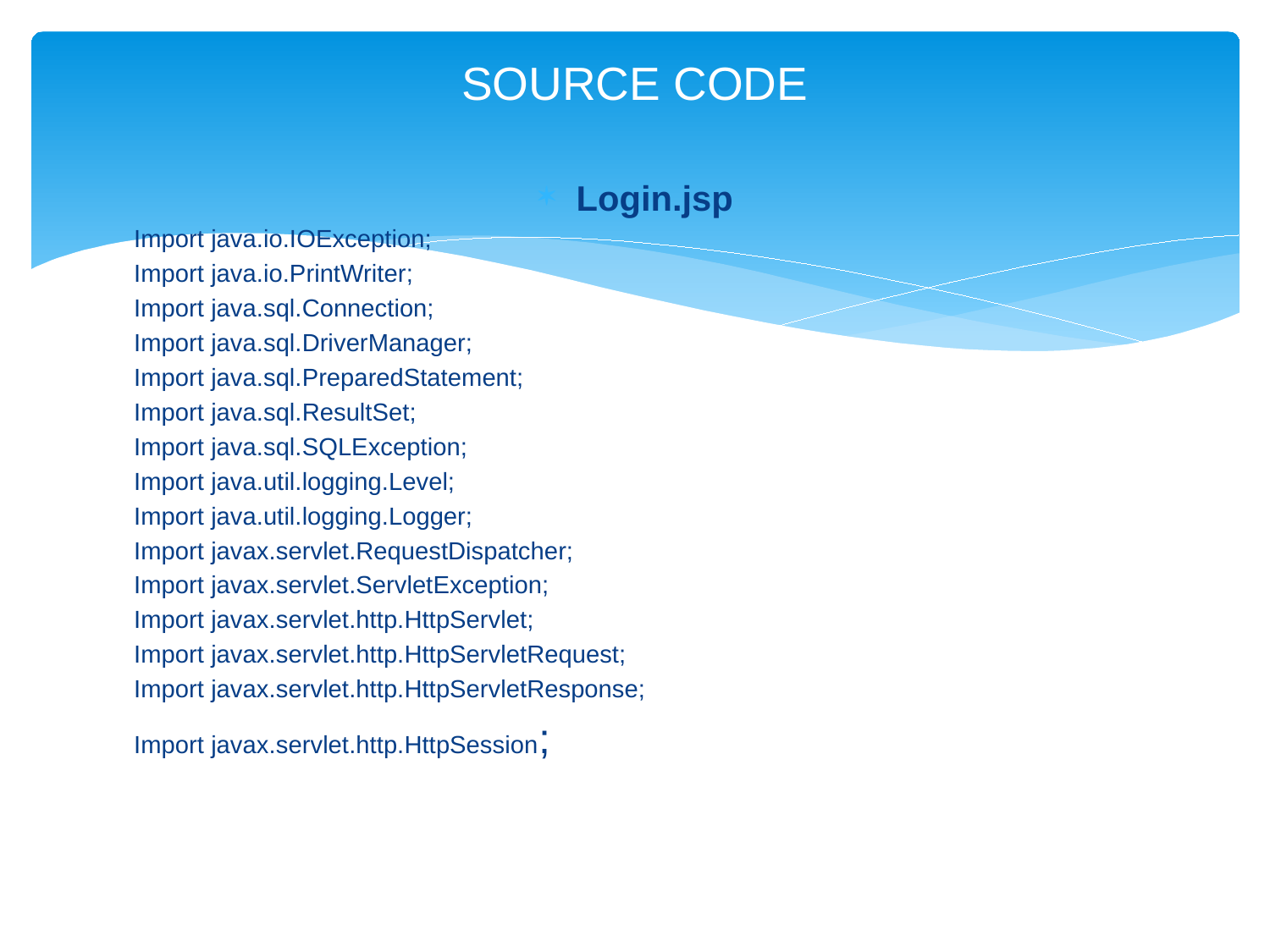

# SOURCE CODE
Login.jsp
Import java.io.IOException;
Import java.io.PrintWriter;
Import java.sql.Connection;
Import java.sql.DriverManager;
Import java.sql.PreparedStatement;
Import java.sql.ResultSet;
Import java.sql.SQLException;
Import java.util.logging.Level;
Import java.util.logging.Logger;
Import javax.servlet.RequestDispatcher;
Import javax.servlet.ServletException;
Import javax.servlet.http.HttpServlet;
Import javax.servlet.http.HttpServletRequest;
Import javax.servlet.http.HttpServletResponse;
Import javax.servlet.http.HttpSession;